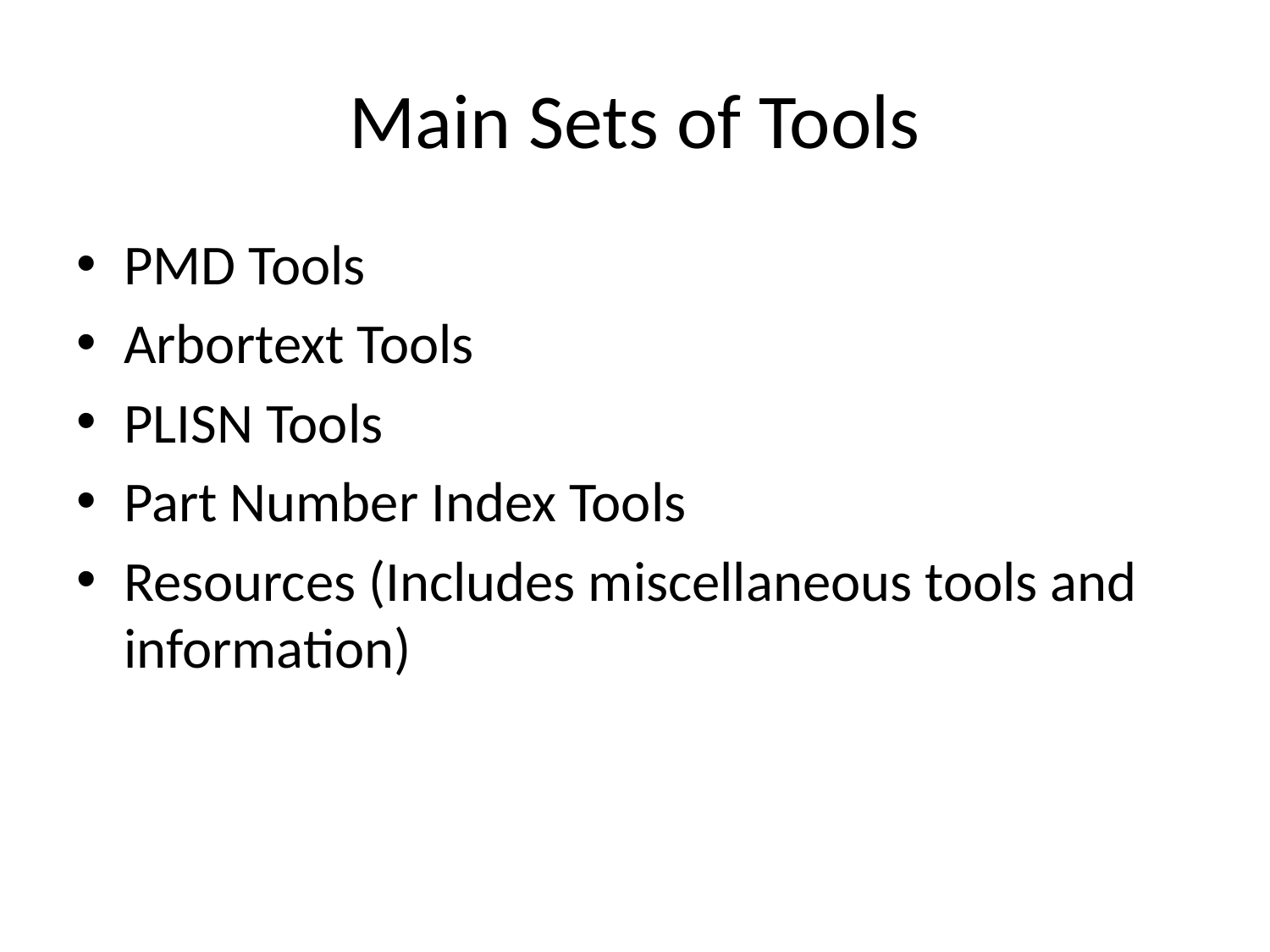

# Main Sets of Tools
PMD Tools
Arbortext Tools
PLISN Tools
Part Number Index Tools
Resources (Includes miscellaneous tools and information)